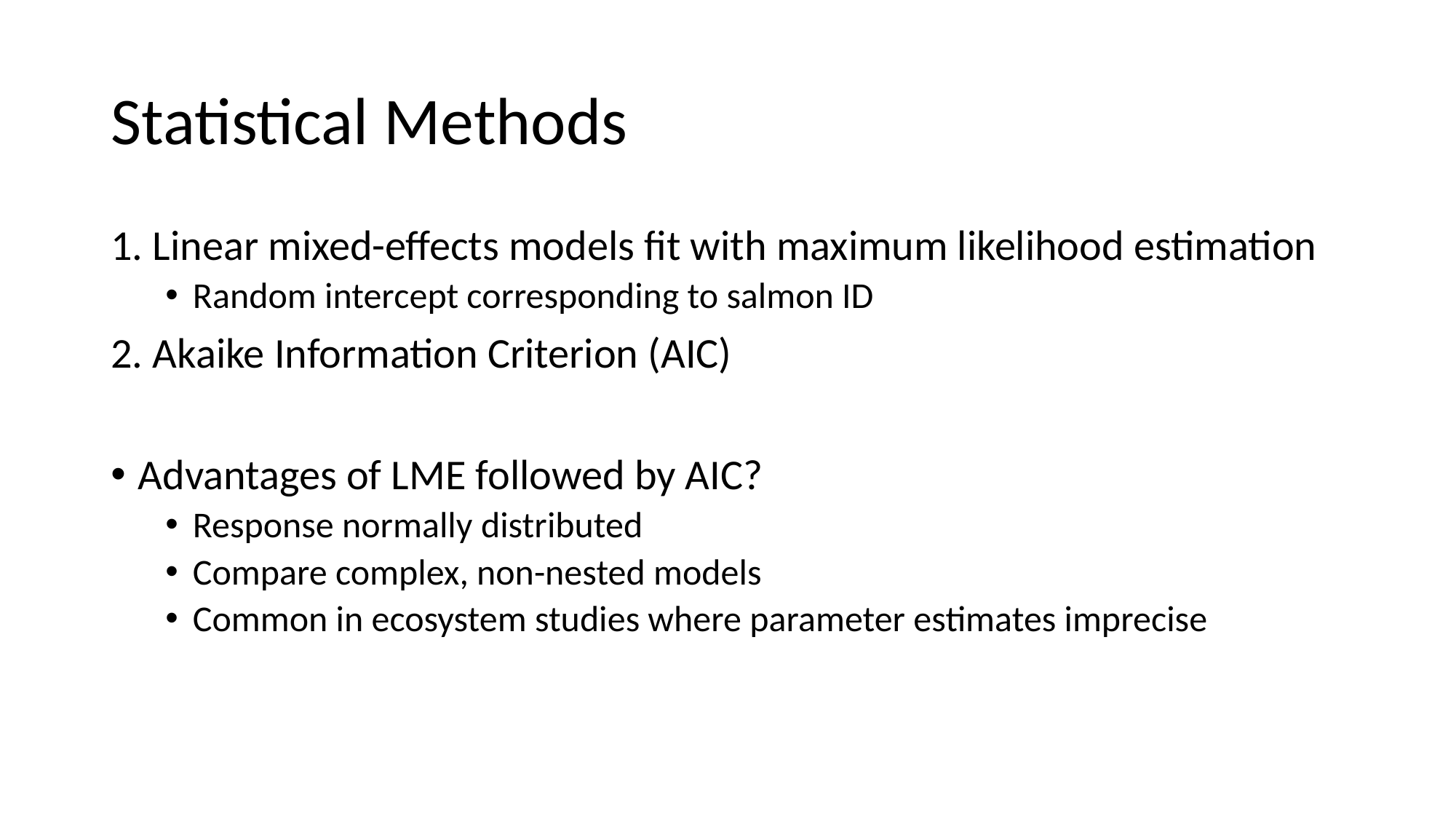

# Statistical Methods
1. Linear mixed-effects models fit with maximum likelihood estimation
Random intercept corresponding to salmon ID
2. Akaike Information Criterion (AIC)

Advantages of LME followed by AIC?
Response normally distributed
Compare complex, non-nested models
Common in ecosystem studies where parameter estimates imprecise